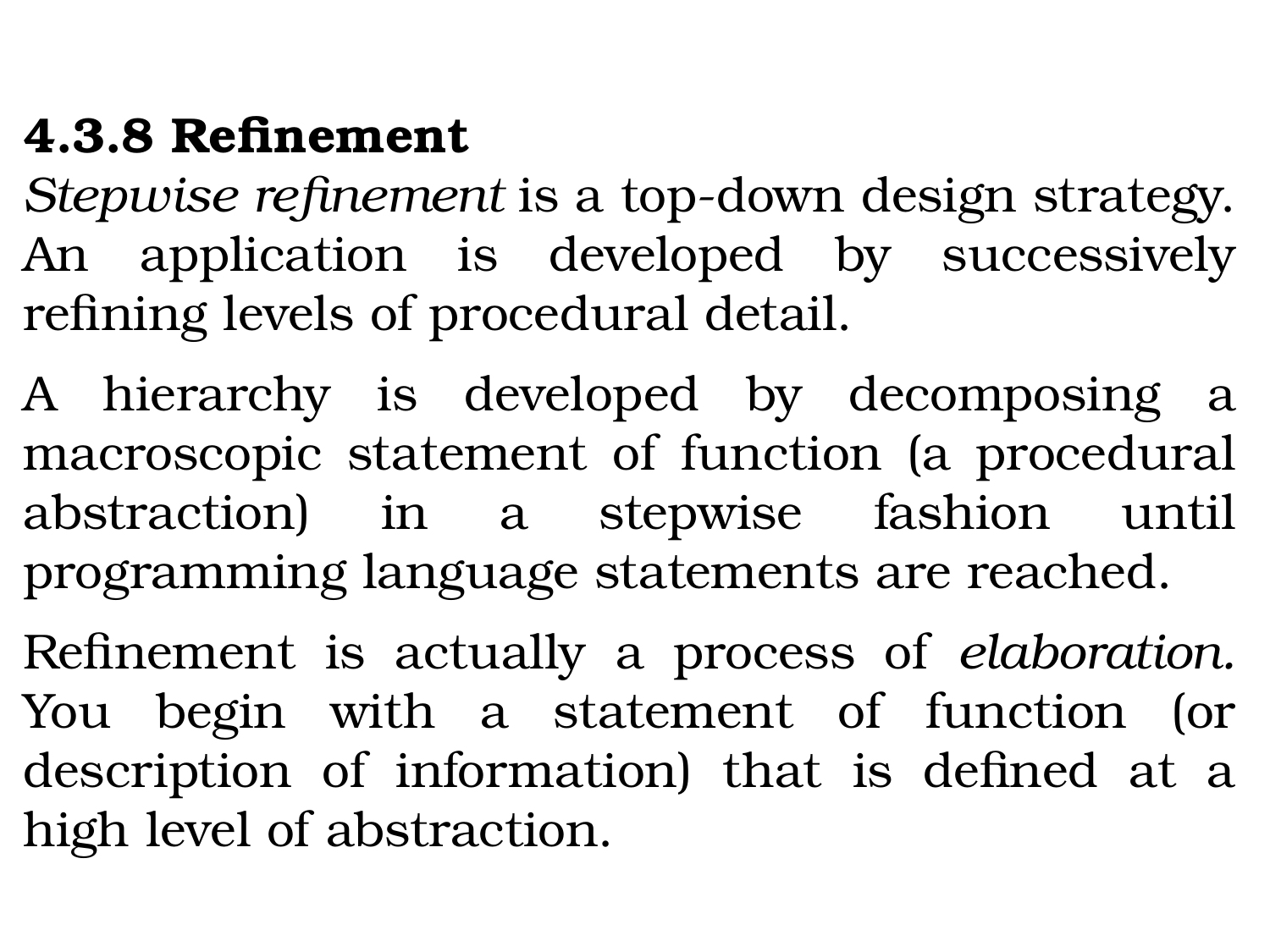

4.3.8 Refinement
Stepwise refinement is a top-down design strategy.
An application is developed by successively refining levels of procedural detail.

A hierarchy is developed by decomposing a macroscopic statement of function (a procedural abstraction) in a stepwise fashion until programming language statements are reached.

Refinement is actually a process of elaboration. You begin with a statement of function (or description of information) that is defined at a high level of abstraction.